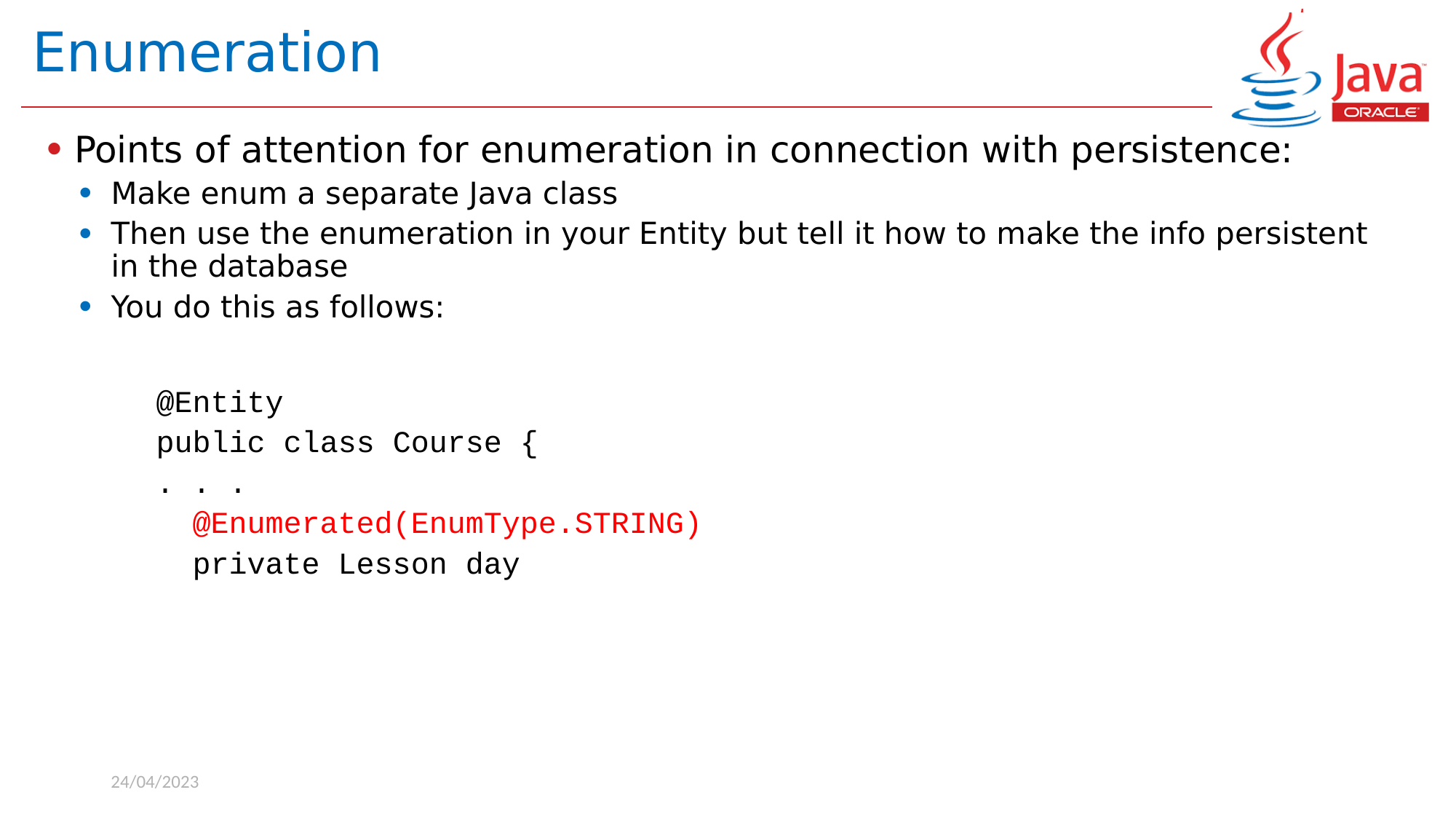

# Enumeration
Points of attention for enumeration in connection with persistence:
Make enum a separate Java class
Then use the enumeration in your Entity but tell it how to make the info persistent in the database
You do this as follows:

@Entity
public class Course {
. . .
  @Enumerated(EnumType.STRING)
  private Lesson day

24/04/2023